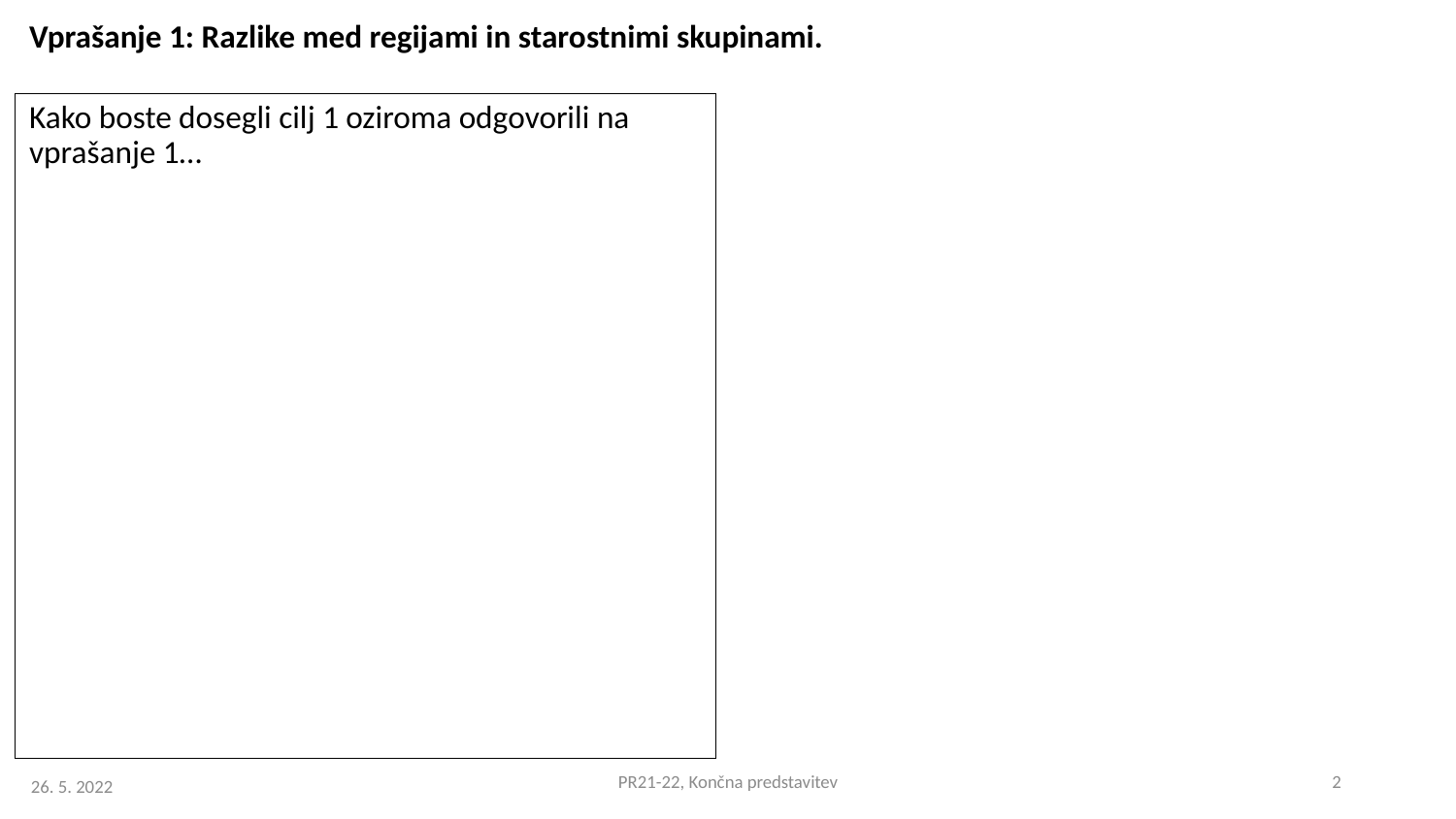

Vprašanje 1: Razlike med regijami in starostnimi skupinami.
Kako boste dosegli cilj 1 oziroma odgovorili na vprašanje 1…

PR21-22, Končna predstavitev
2
 26. 5. 2022